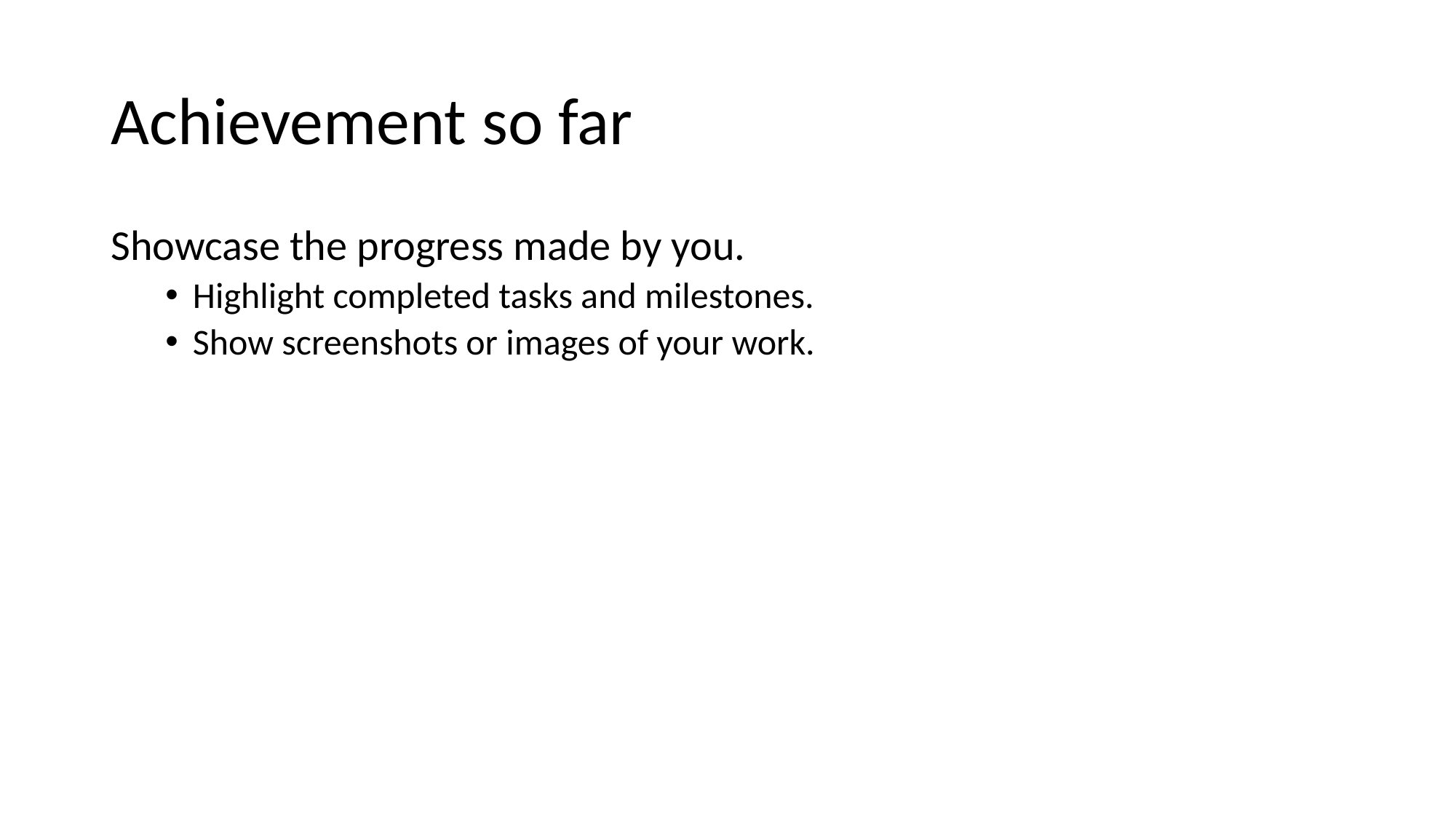

# Achievement so far
Showcase the progress made by you.
Highlight completed tasks and milestones.
Show screenshots or images of your work.